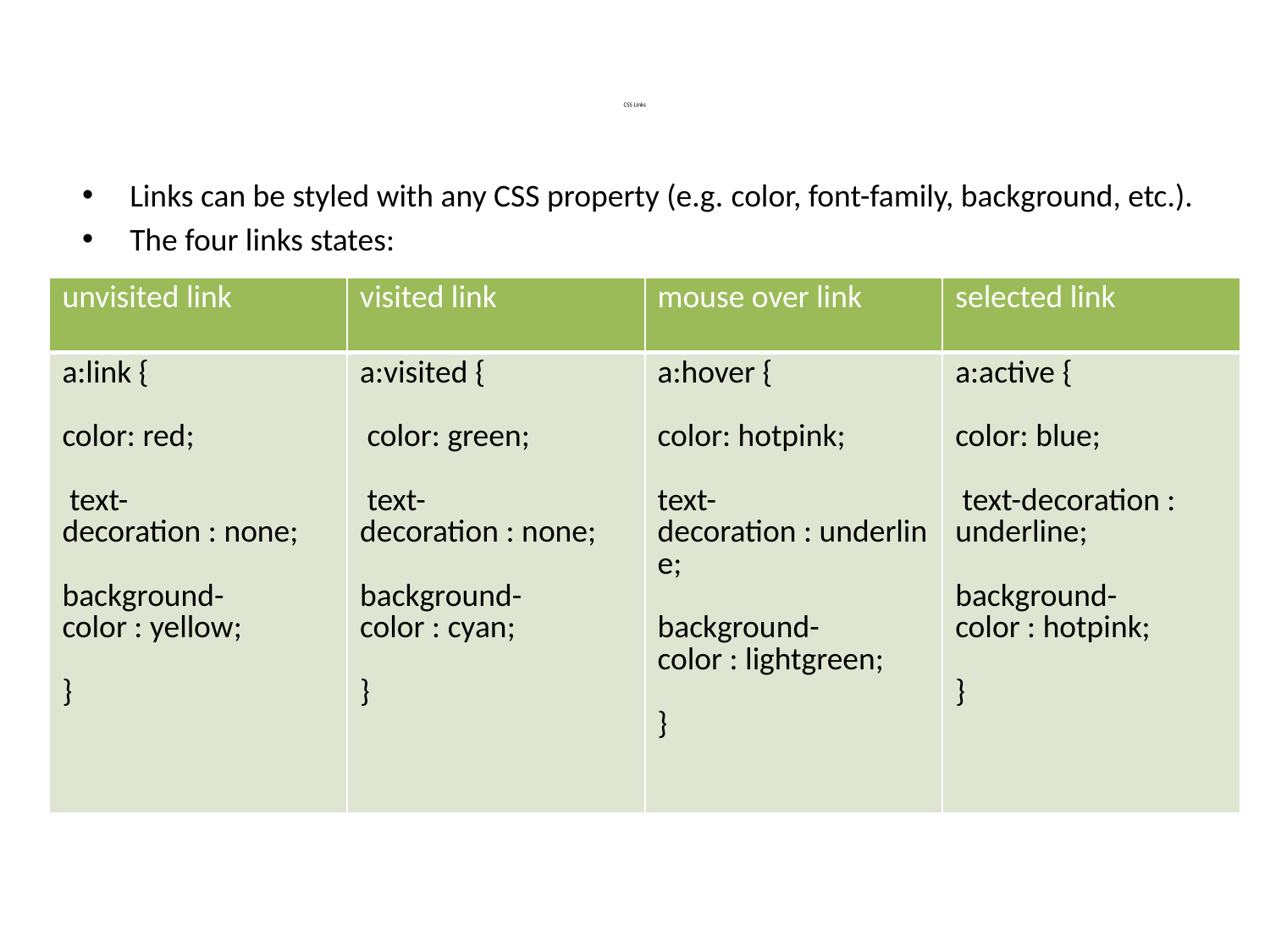

# CSS Links
Links can be styled with any CSS property (e.g. color, font-family, background, etc.).
The four links states:

| unvisited link | visited link | mouse over link | selected link |
| --- | --- | --- | --- |
| a:link { color: red;  text-decoration : none; background-color : yellow; } | a:visited {  color: green;  text-decoration : none; background-color : cyan; } | a:hover { color: hotpink; text-decoration : underline; background-color : lightgreen; } | a:active { color: blue;  text-decoration : underline; background-color : hotpink; } |